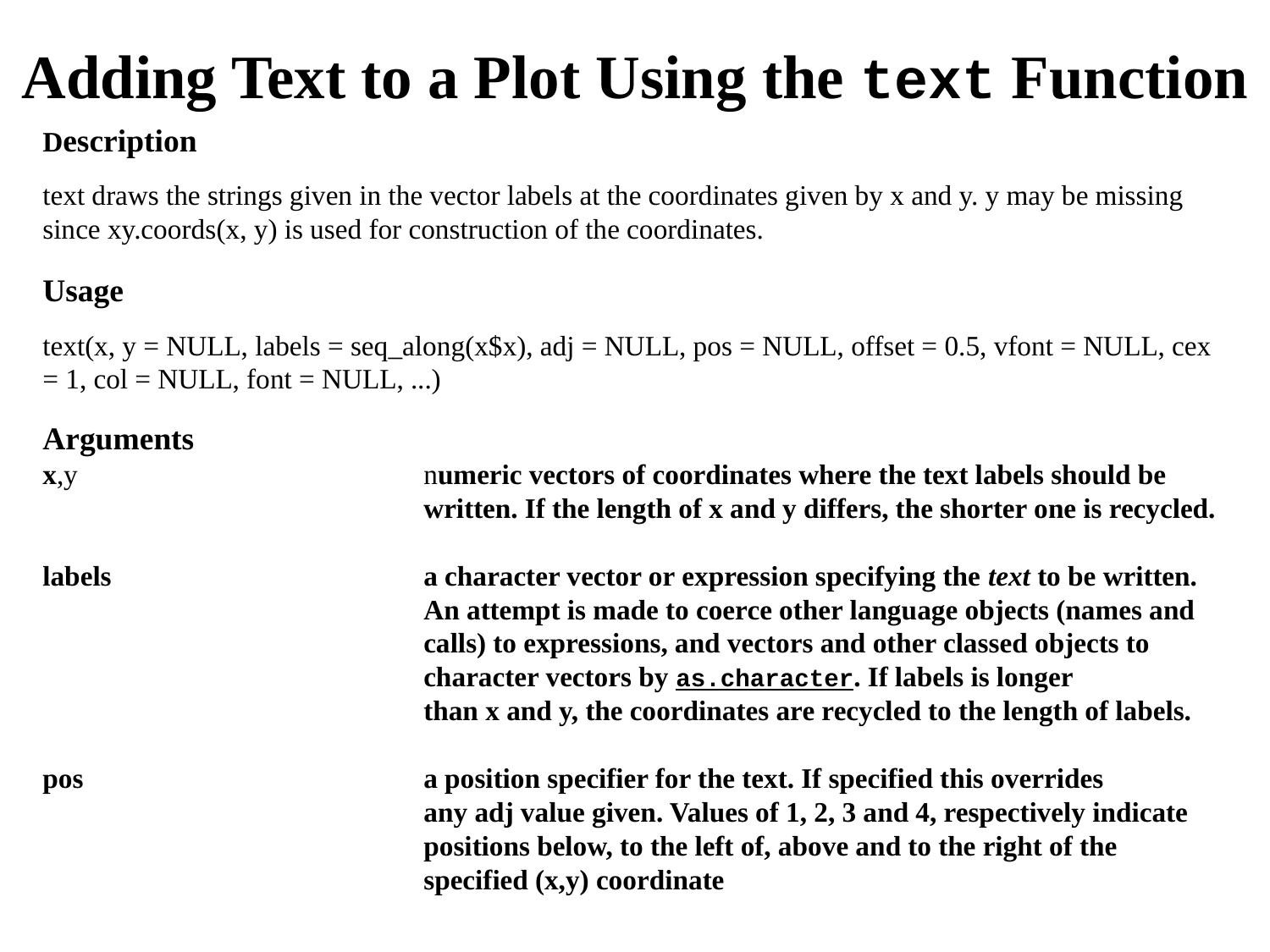

Adding Text to a Plot Using the text Function
Description

text draws the strings given in the vector labels at the coordinates given by x and y. y may be missing since xy.coords(x, y) is used for construction of the coordinates.

Usage

text(x, y = NULL, labels = seq_along(x$x), adj = NULL, pos = NULL, offset = 0.5, vfont = NULL, cex = 1, col = NULL, font = NULL, ...)

Arguments
x,y 	numeric vectors of coordinates where the text labels should be written. If the length of x and y differs, the shorter one is recycled.

labels	a character vector or expression specifying the text to be written. An attempt is made to coerce other language objects (names and calls) to expressions, and vectors and other classed objects to character vectors by as.character. If labels is longer than x and y, the coordinates are recycled to the length of labels.

pos	a position specifier for the text. If specified this overrides any adj value given. Values of 1, 2, 3 and 4, respectively indicate positions below, to the left of, above and to the right of the specified (x,y) coordinate